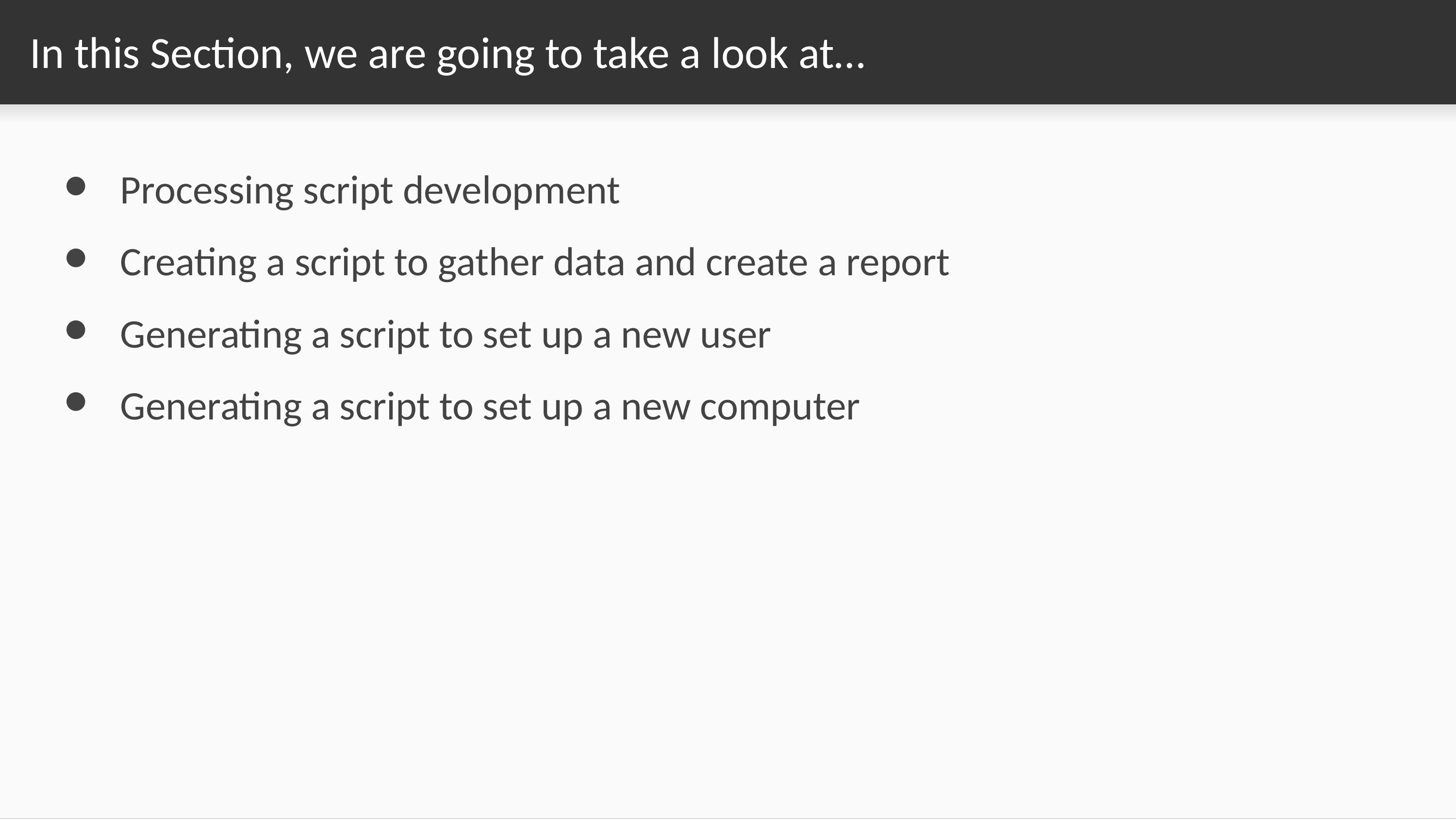

# In this Section, we are going to take a look at…
Processing script development
Creating a script to gather data and create a report
Generating a script to set up a new user
Generating a script to set up a new computer